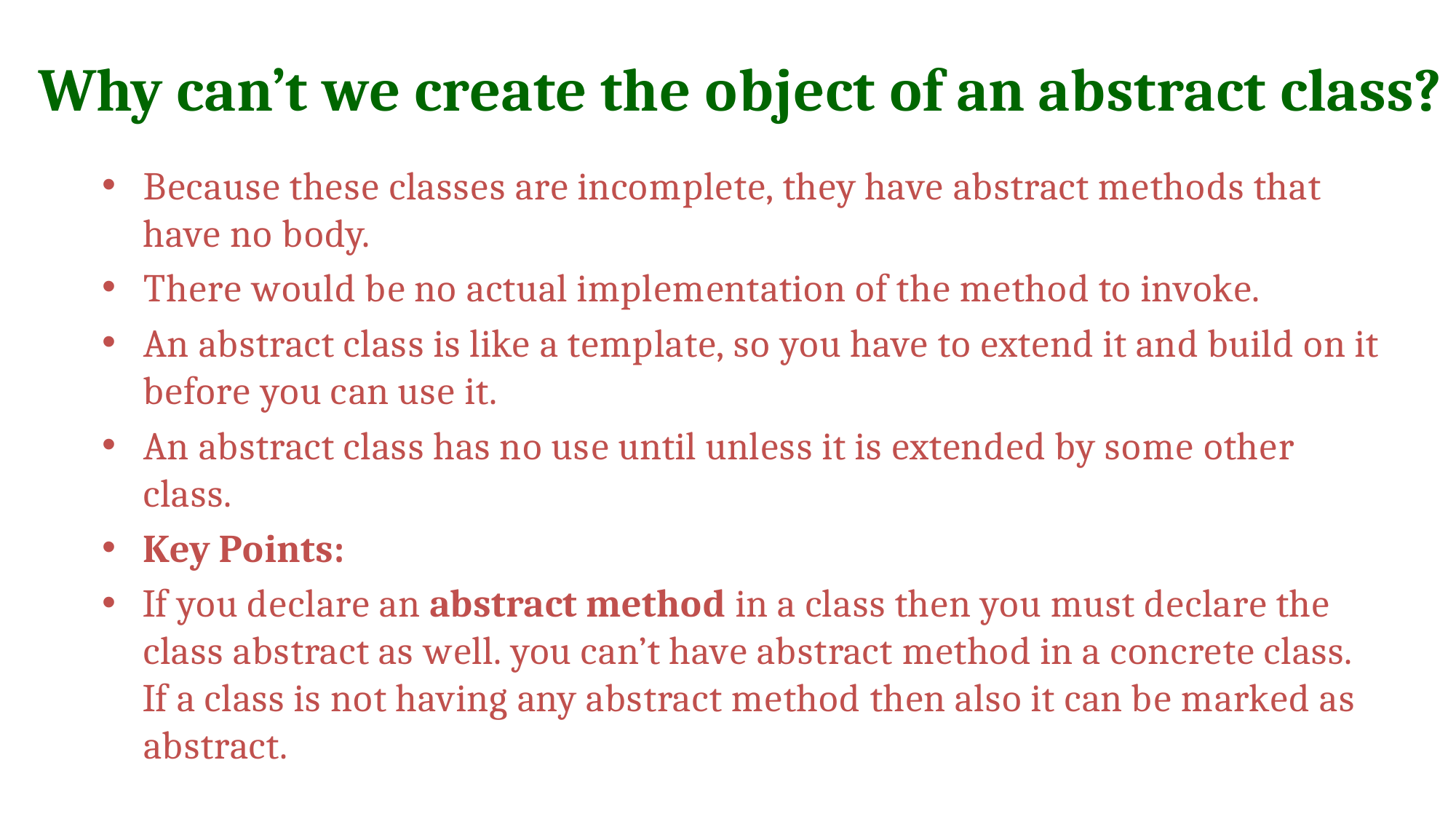

# Why can’t we create the object of an abstract class?
Because these classes are incomplete, they have abstract methods that have no body.
There would be no actual implementation of the method to invoke.
An abstract class is like a template, so you have to extend it and build on it before you can use it.
An abstract class has no use until unless it is extended by some other class.
Key Points:
If you declare an abstract method in a class then you must declare the class abstract as well. you can’t have abstract method in a concrete class. If a class is not having any abstract method then also it can be marked as abstract.